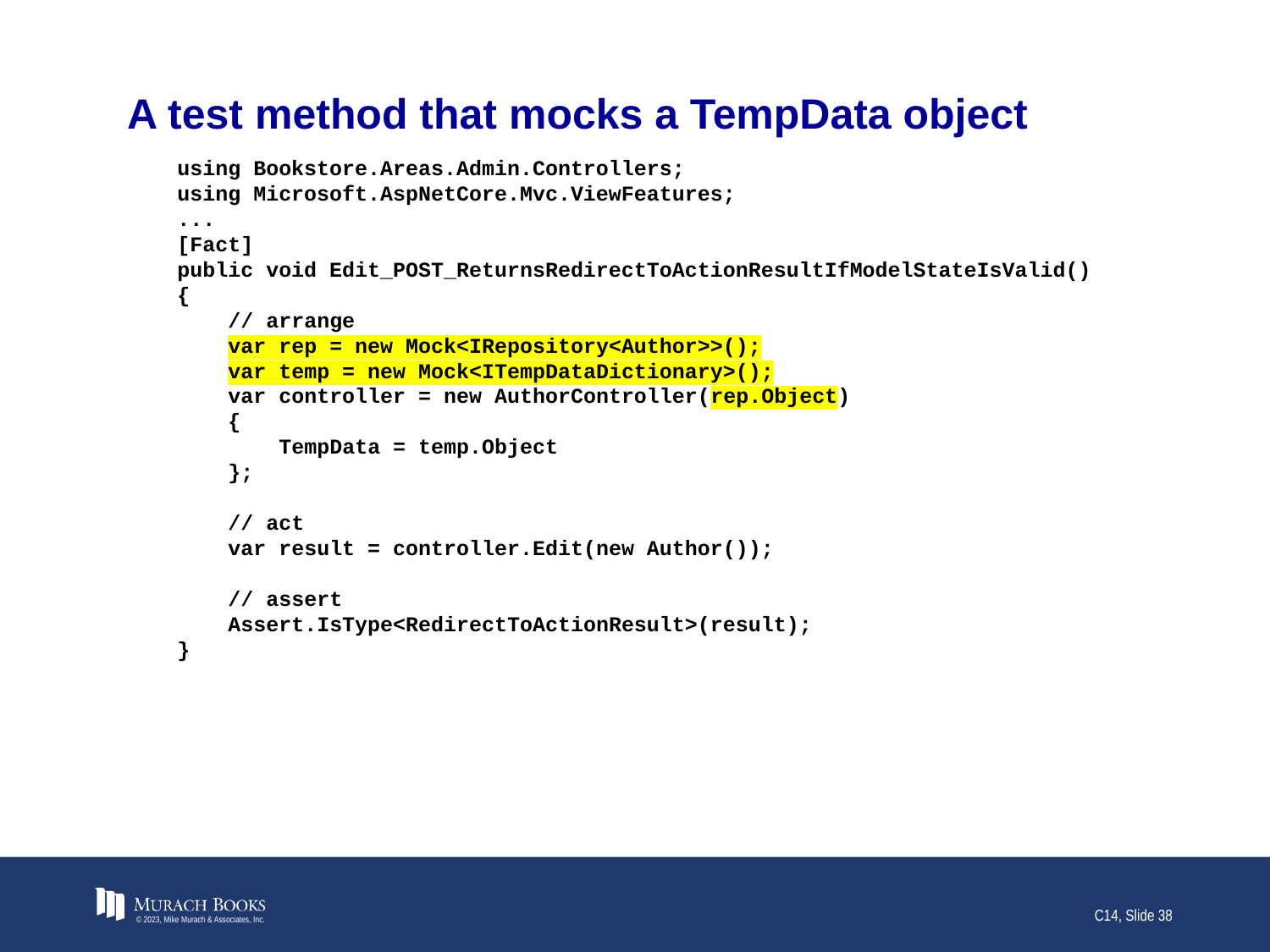

# A test method that mocks a TempData object
using Bookstore.Areas.Admin.Controllers;
using Microsoft.AspNetCore.Mvc.ViewFeatures;
...
[Fact]
public void Edit_POST_ReturnsRedirectToActionResultIfModelStateIsValid()
{
    // arrange
    var rep = new Mock<IRepository<Author>>();
    var temp = new Mock<ITempDataDictionary>();
    var controller = new AuthorController(rep.Object)
    {
        TempData = temp.Object
    };

    // act
    var result = controller.Edit(new Author());

    // assert
    Assert.IsType<RedirectToActionResult>(result);
}

© 2023, Mike Murach & Associates, Inc.

C14, Slide 38